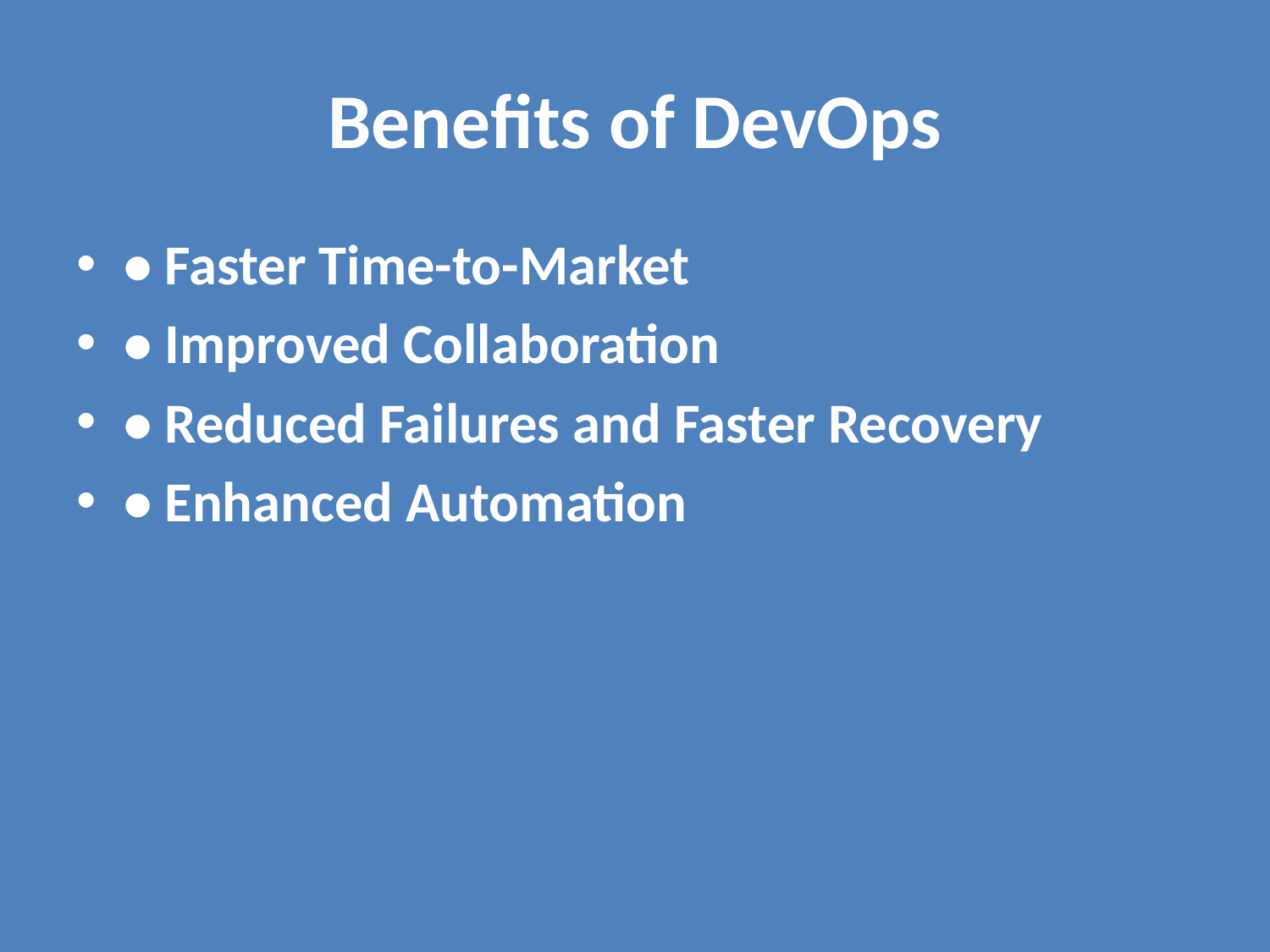

# Benefits of DevOps
• Faster Time-to-Market
• Improved Collaboration
• Reduced Failures and Faster Recovery
• Enhanced Automation